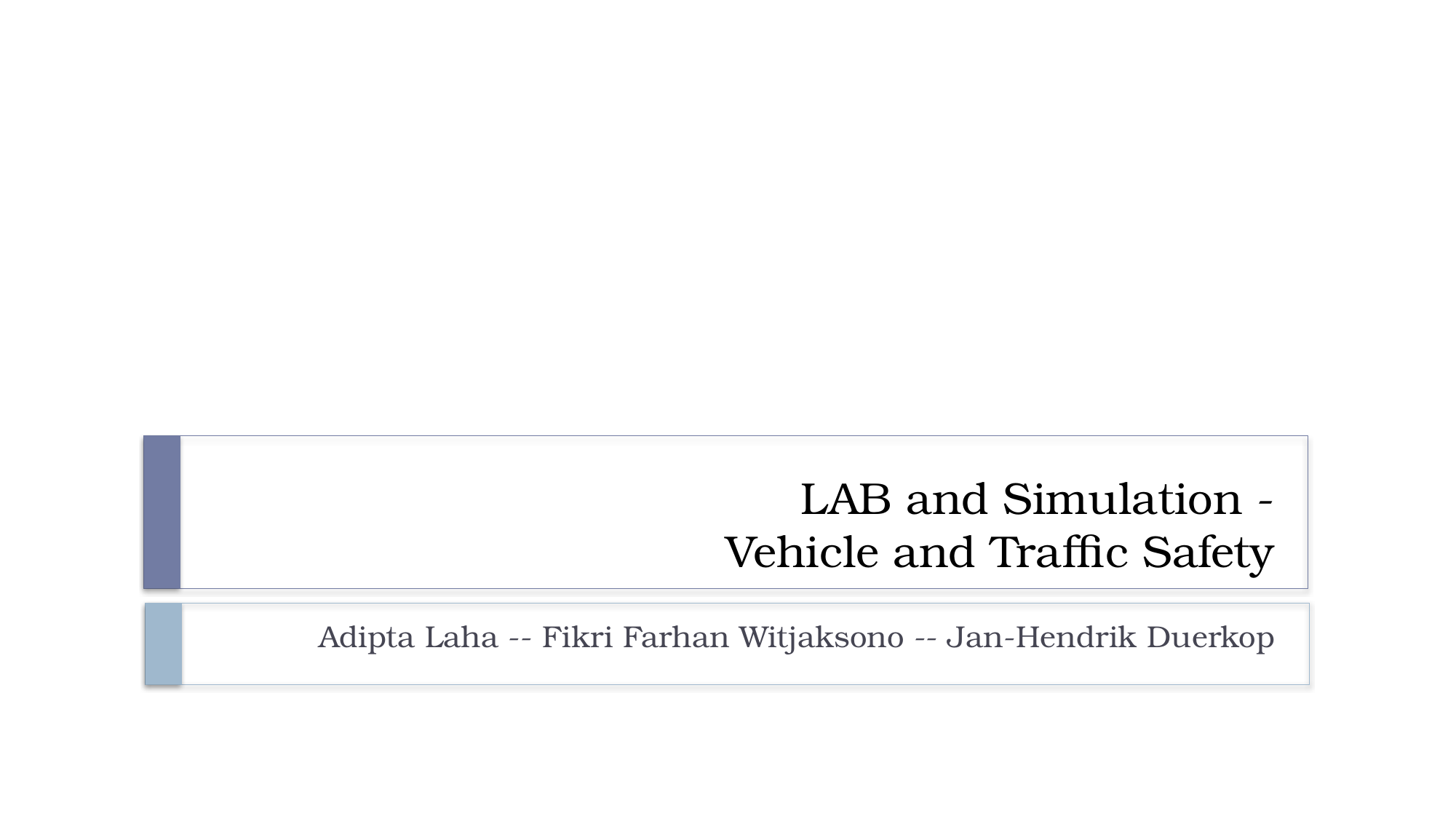

# LAB and Simulation - Vehicle and Traffic Safety
Adipta Laha -- Fikri Farhan Witjaksono -- Jan-Hendrik Duerkop